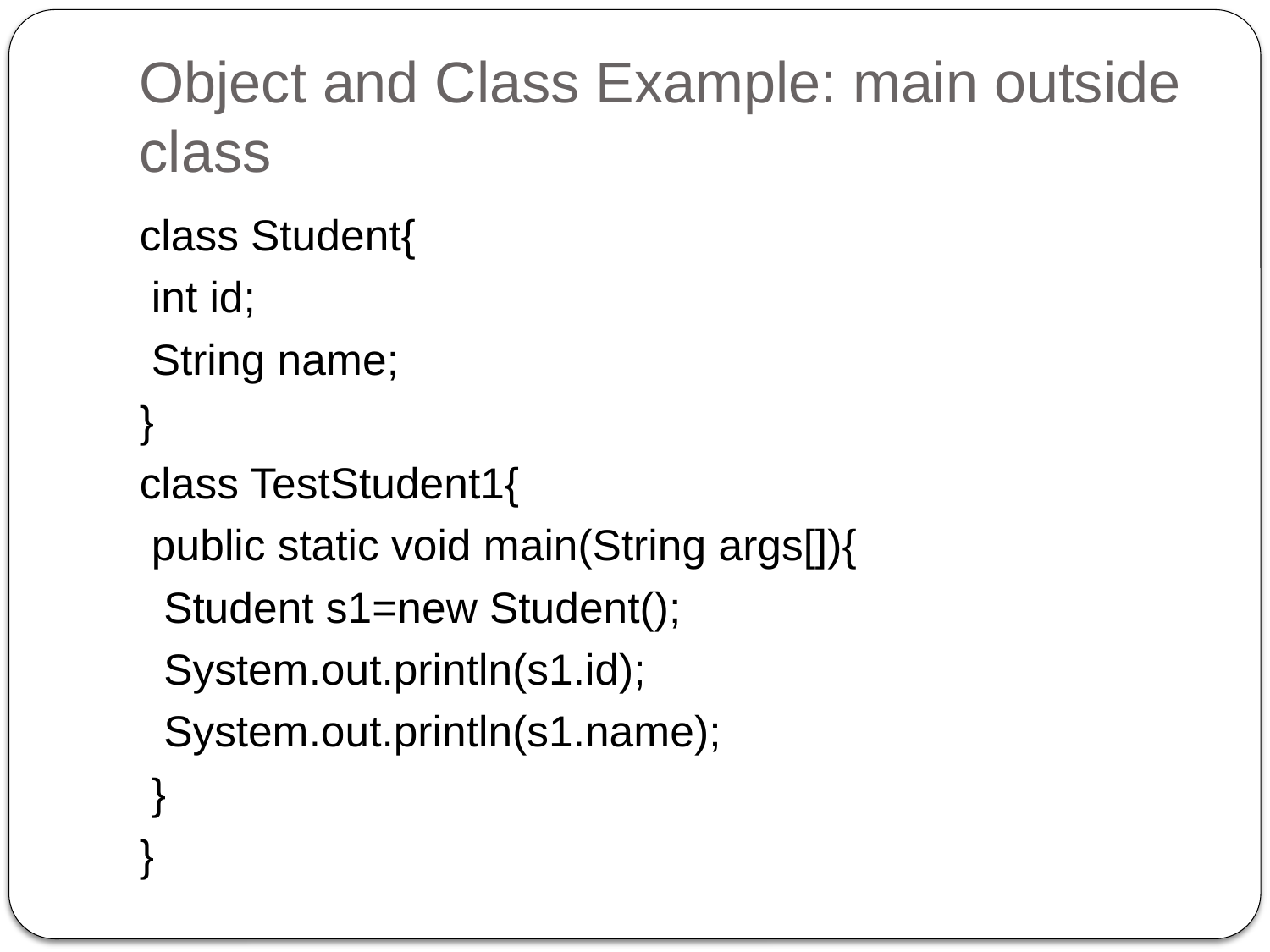

# Object and Class Example: main outside class
class Student{
 int id;
 String name;
}
class TestStudent1{
 public static void main(String args[]){
  Student s1=new Student();
  System.out.println(s1.id);
  System.out.println(s1.name);
 }
}